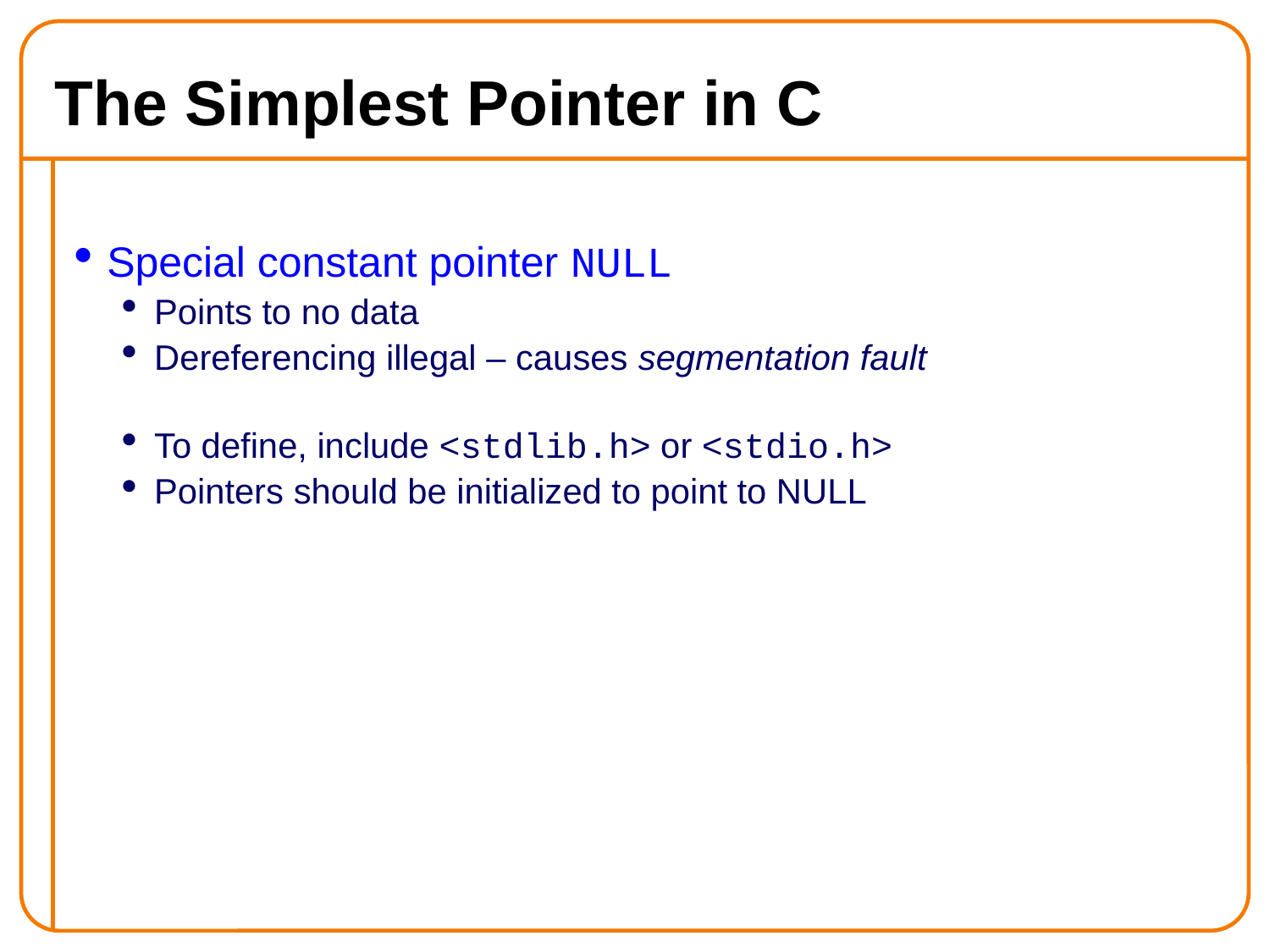

The Simplest Pointer in C

Special constant pointer NULL
Points to no data
Dereferencing illegal – causes segmentation fault

To define, include <stdlib.h> or <stdio.h>
Pointers should be initialized to point to NULL